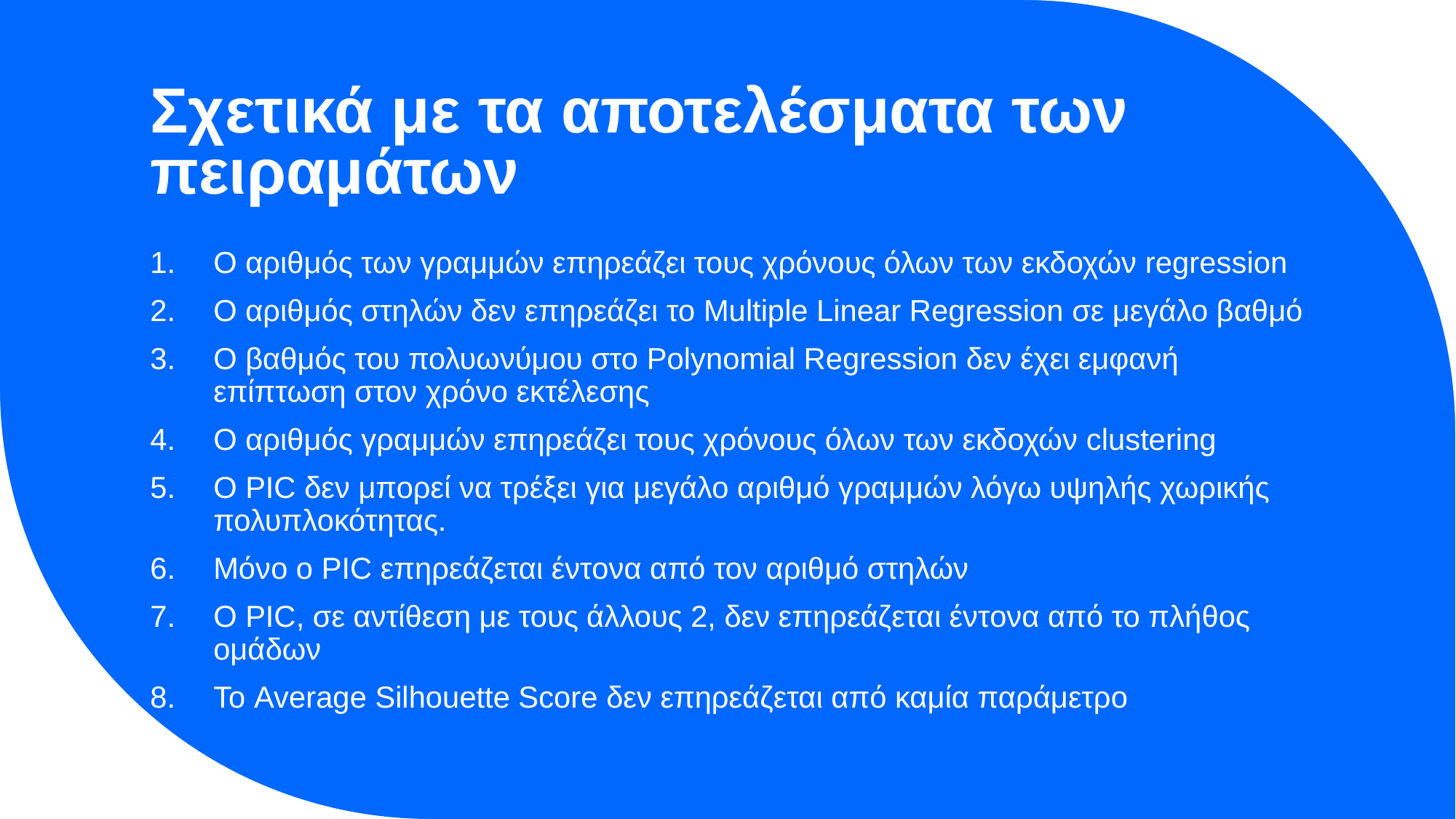

# Σχετικά με τα αποτελέσματα των πειραμάτων
Ο αριθμός των γραμμών επηρεάζει τους χρόνους όλων των εκδοχών regression
Ο αριθμός στηλών δεν επηρεάζει το Multiple Linear Regression σε μεγάλο βαθμό
Ο βαθμός του πολυωνύμου στο Polynomial Regression δεν έχει εμφανή επίπτωση στον χρόνο εκτέλεσης
Ο αριθμός γραμμών επηρεάζει τους χρόνους όλων των εκδοχών clustering
Ο PIC δεν μπορεί να τρέξει για μεγάλο αριθμό γραμμών λόγω υψηλής χωρικής πολυπλοκότητας.
Μόνο ο PIC επηρεάζεται έντονα από τον αριθμό στηλών
Ο PIC, σε αντίθεση με τους άλλους 2, δεν επηρεάζεται έντονα από το πλήθος ομάδων
Το Average Silhouette Score δεν επηρεάζεται από καμία παράμετρο